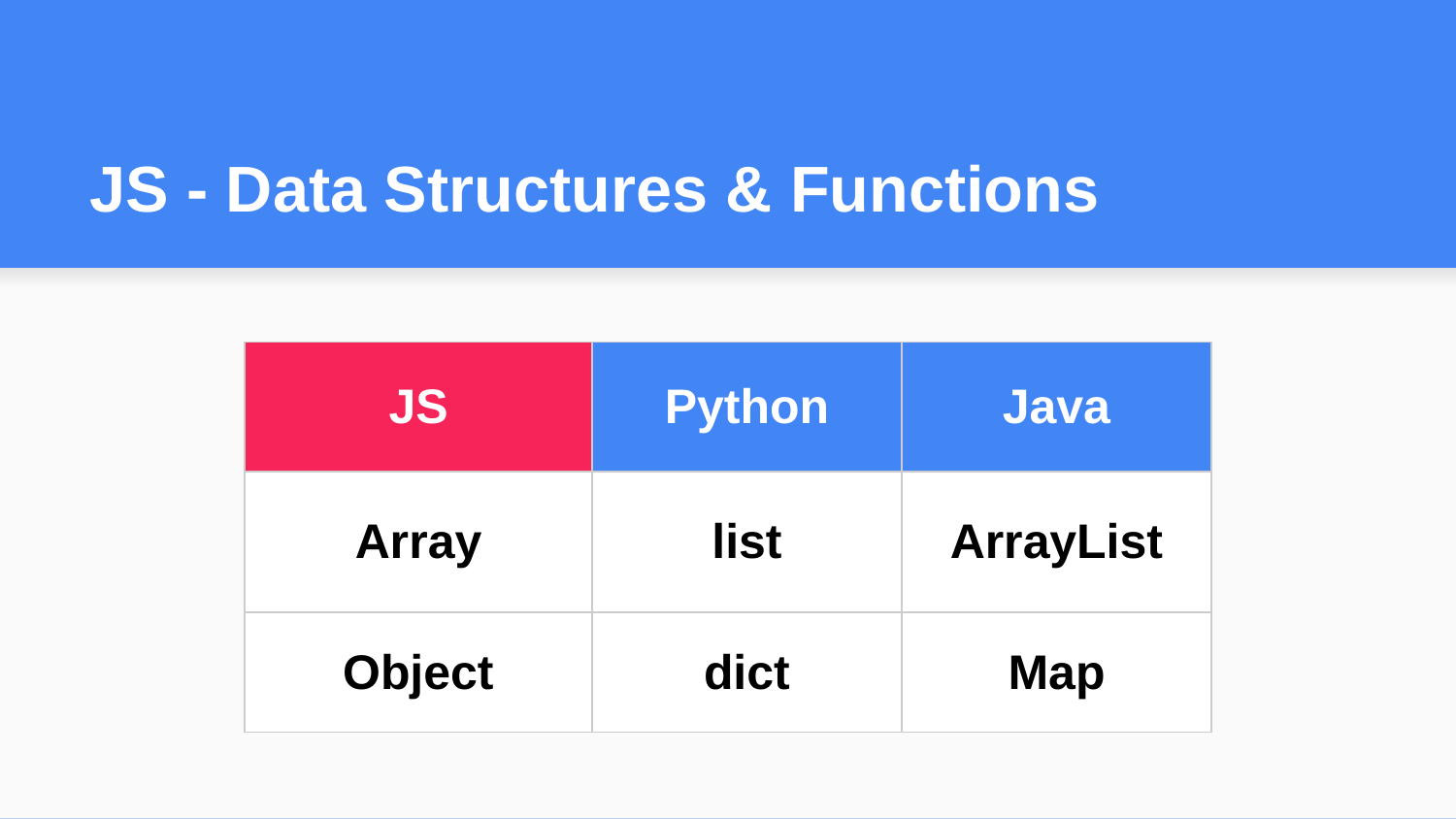

# JS - Data Structures & Functions
| JS | Python | Java |
| --- | --- | --- |
| Array | list | ArrayList |
| Object | dict | Map |